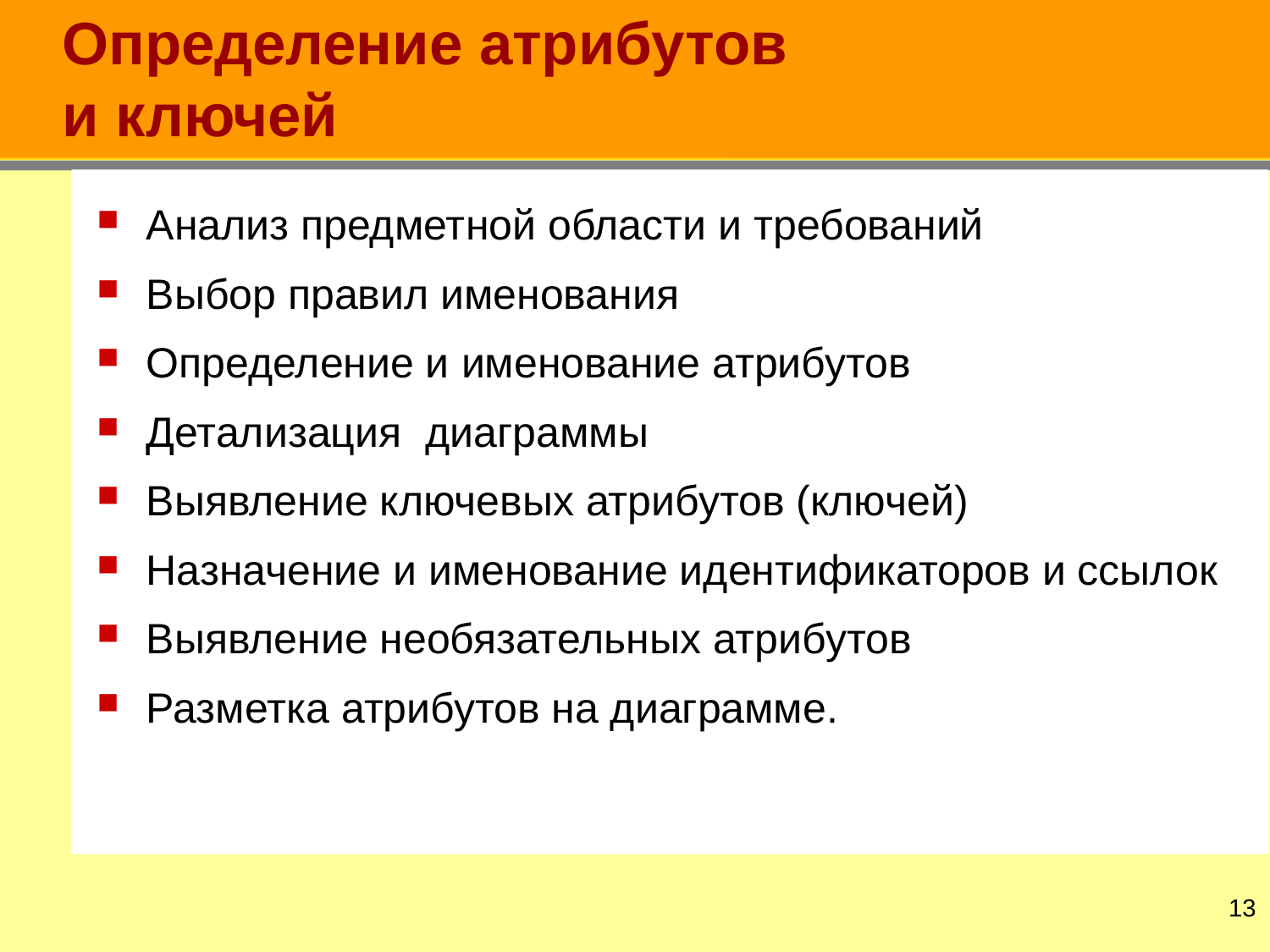

# Определение атрибутов и ключей

Анализ предметной области и требований
Выбор правил именования
Определение и именование атрибутов
Детализация  диаграммы
Выявление ключевых атрибутов (ключей)
Назначение и именование идентификаторов и ссылок
Выявление необязательных атрибутов
Разметка атрибутов на диаграмме.

13